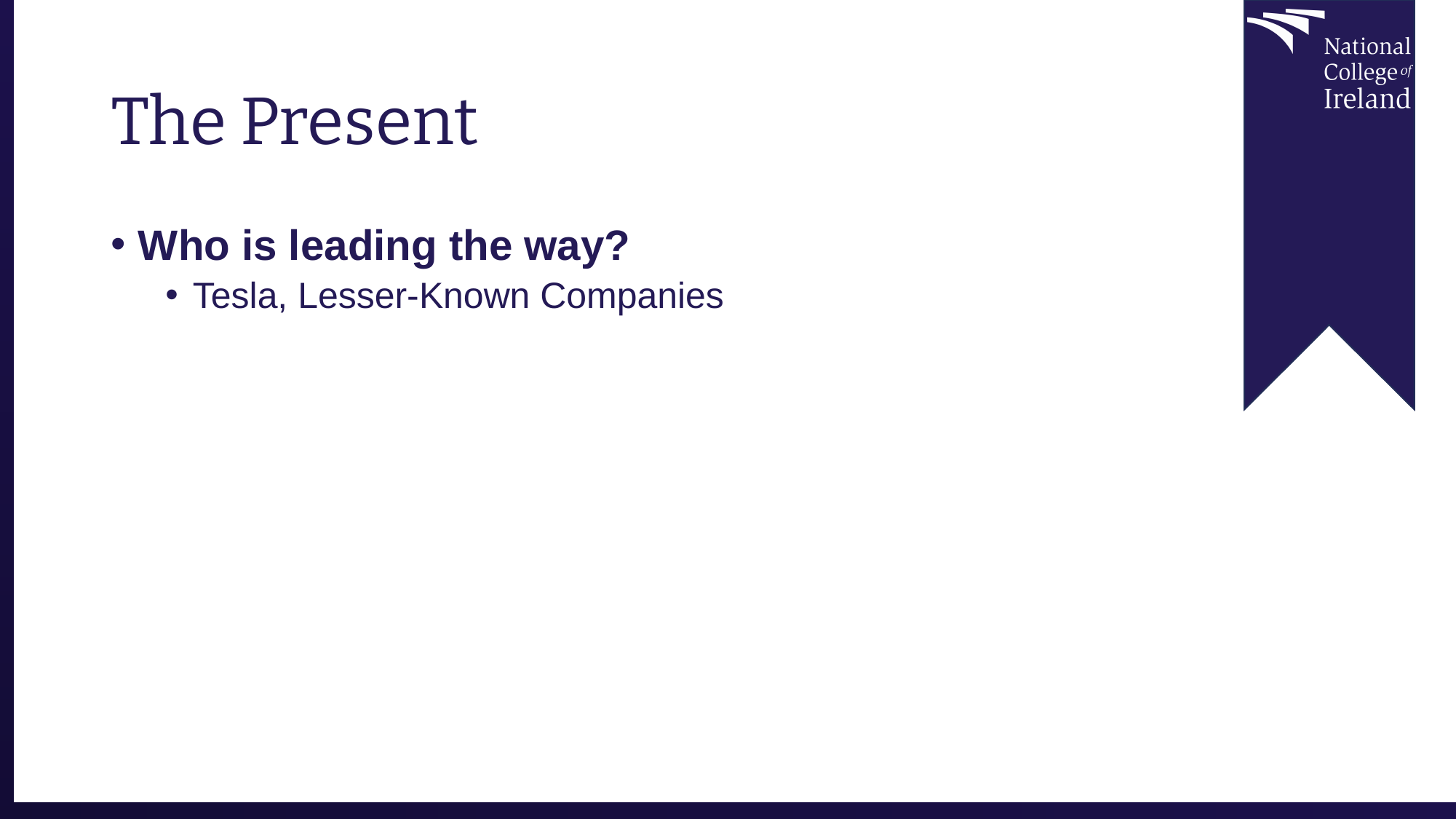

# The Present
Who is leading the way?
Tesla, Lesser-Known Companies